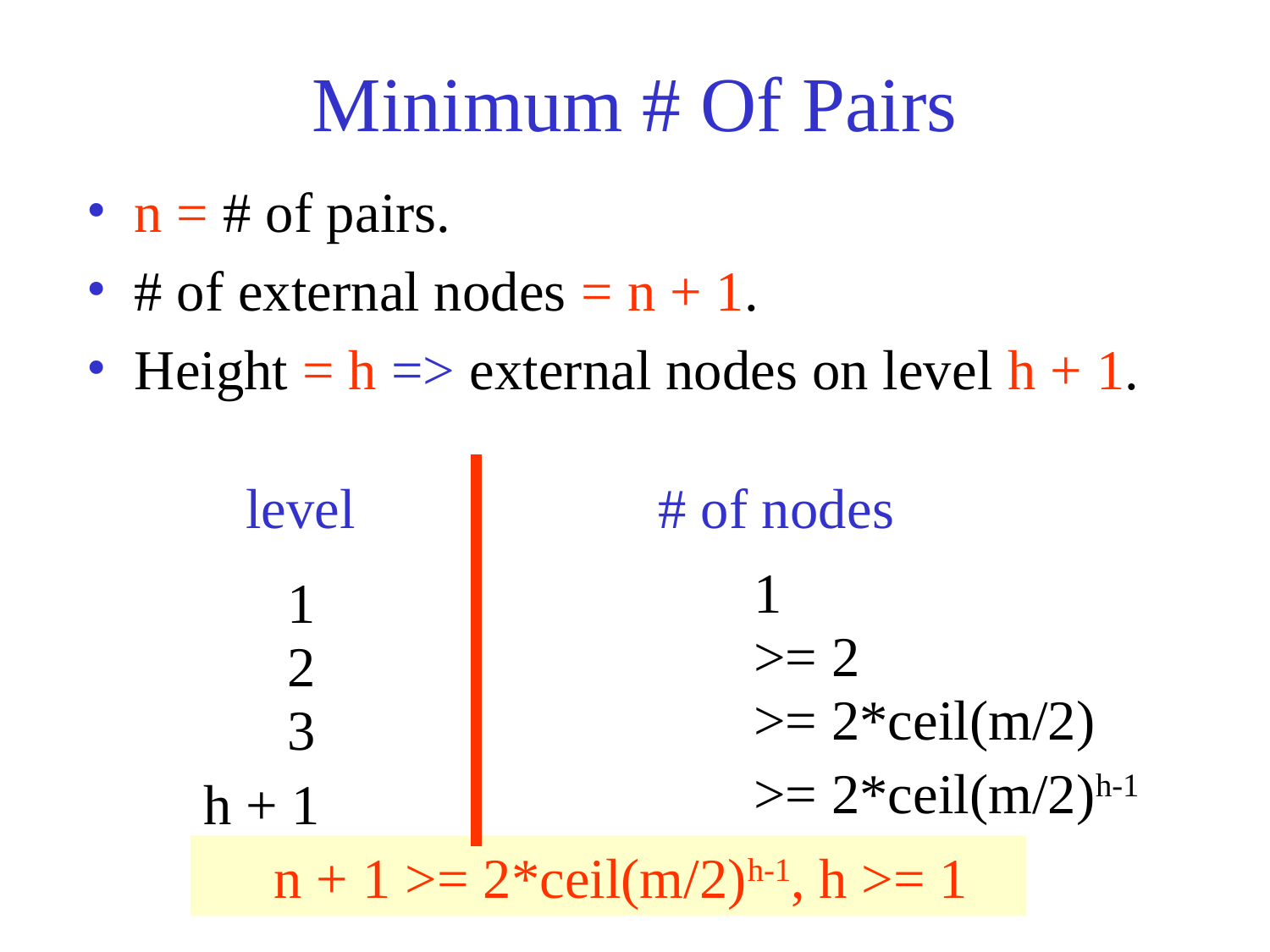

# Minimum # Of Pairs
n = # of pairs.
# of external nodes = n + 1.
Height = h => external nodes on level h + 1.
level
# of nodes
1
1
>= 2
2
>= 2*ceil(m/2)
3
>= 2*ceil(m/2)h-1
h + 1
     n + 1 >= 2*ceil(m/2)h-1, h >= 1